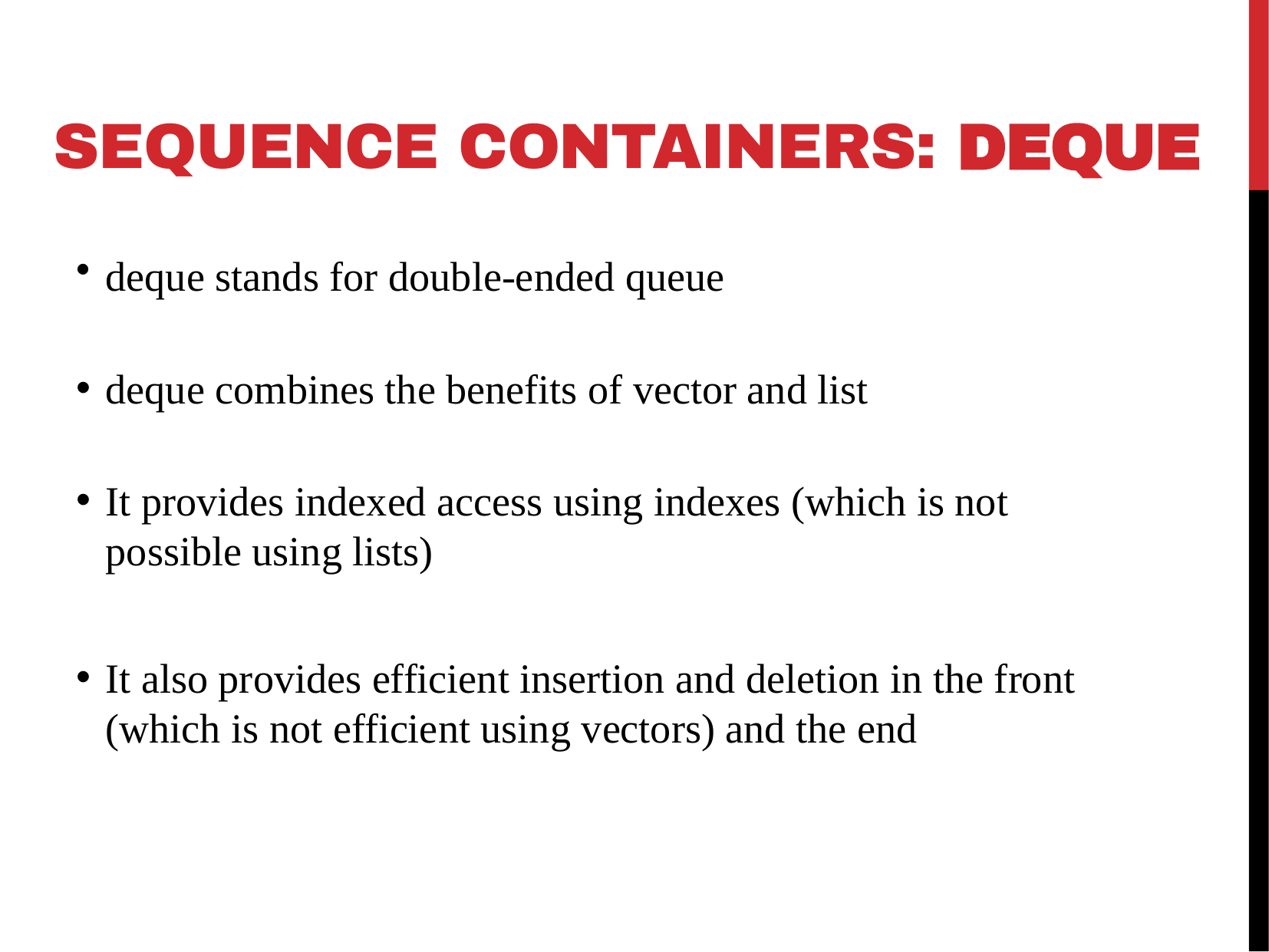

# Sequence Containers: deque
deque stands for double-ended queue

deque combines the benefits of vector and list

It provides indexed access using indexes (which is not possible using lists)

It also provides efficient insertion and deletion in the front (which is not efficient using vectors) and the end